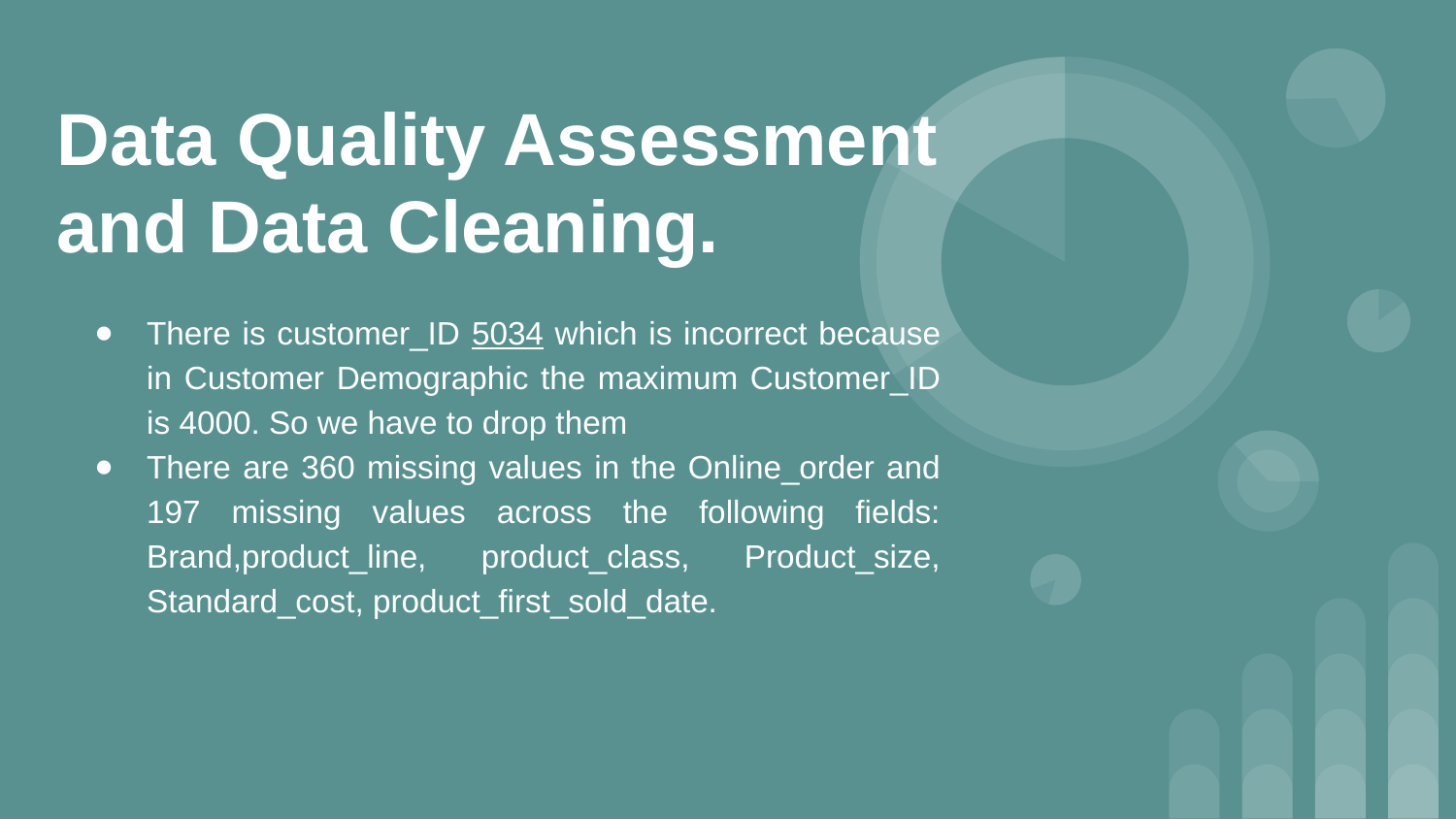

# Data Quality Assessment and Data Cleaning.
There is customer_ID 5034 which is incorrect because in Customer Demographic the maximum Customer_ID is 4000. So we have to drop them
There are 360 missing values in the Online_order and 197 missing values across the following fields: Brand,product_line, product_class, Product_size, Standard_cost, product_first_sold_date.